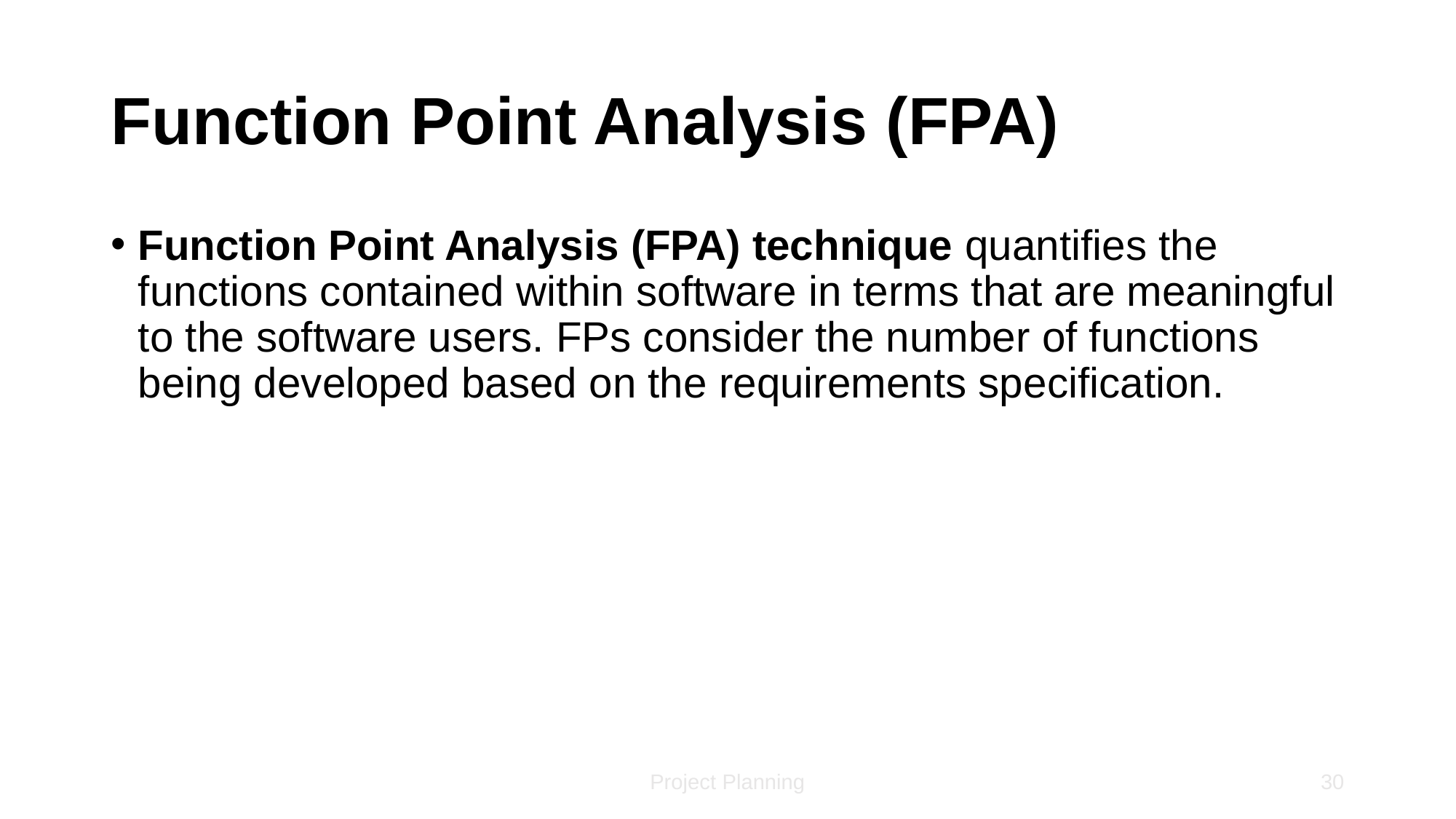

# Function Point Analysis (FPA)
Function Point Analysis (FPA) technique quantifies the functions contained within software in terms that are meaningful to the software users. FPs consider the number of functions being developed based on the requirements specification.
Project Planning
30